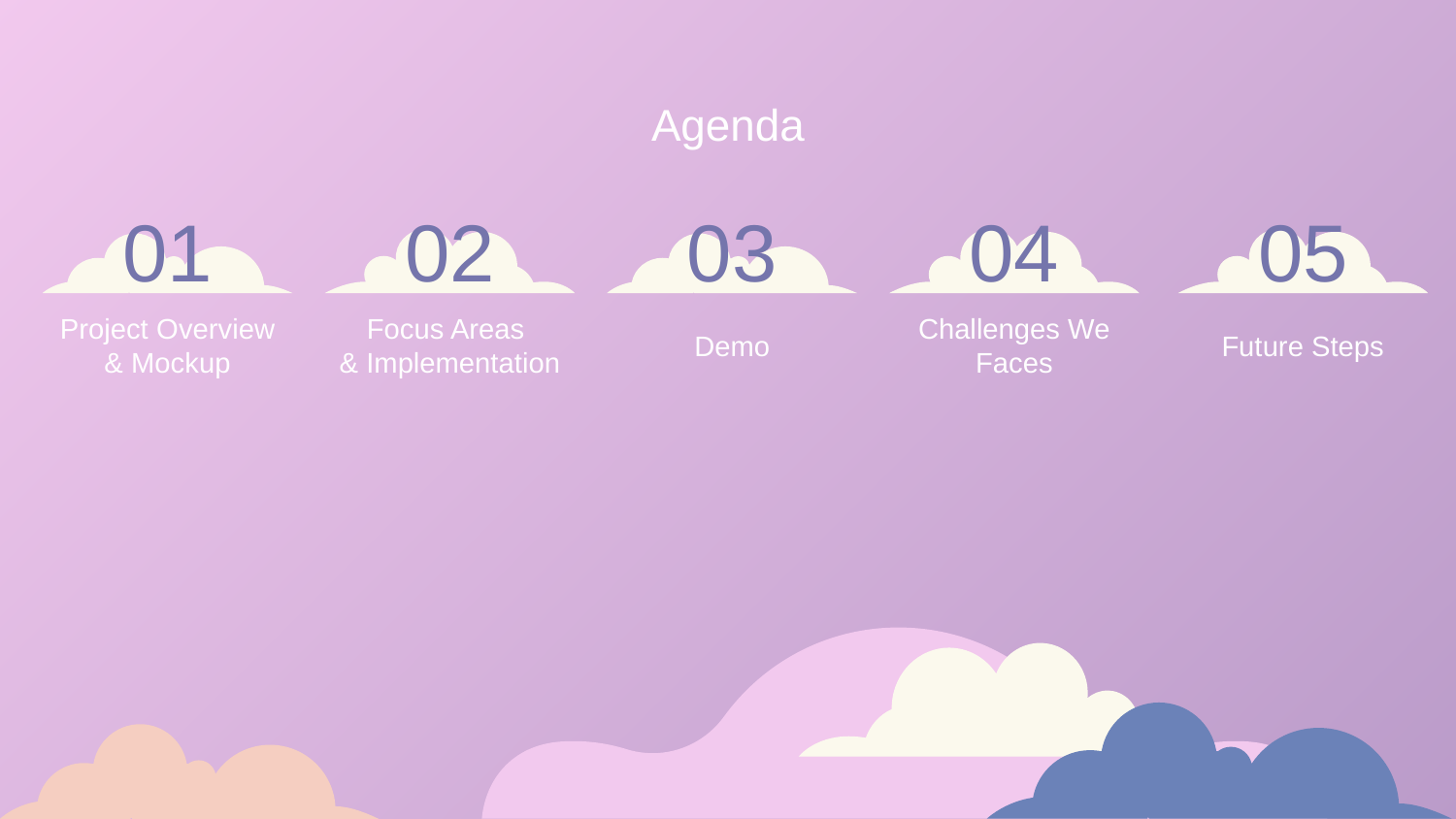

Agenda
# 01
02
03
04
05

Project Overview
& Mockup
Focus Areas
& Implementation
Demo
Challenges We Faces
Future Steps